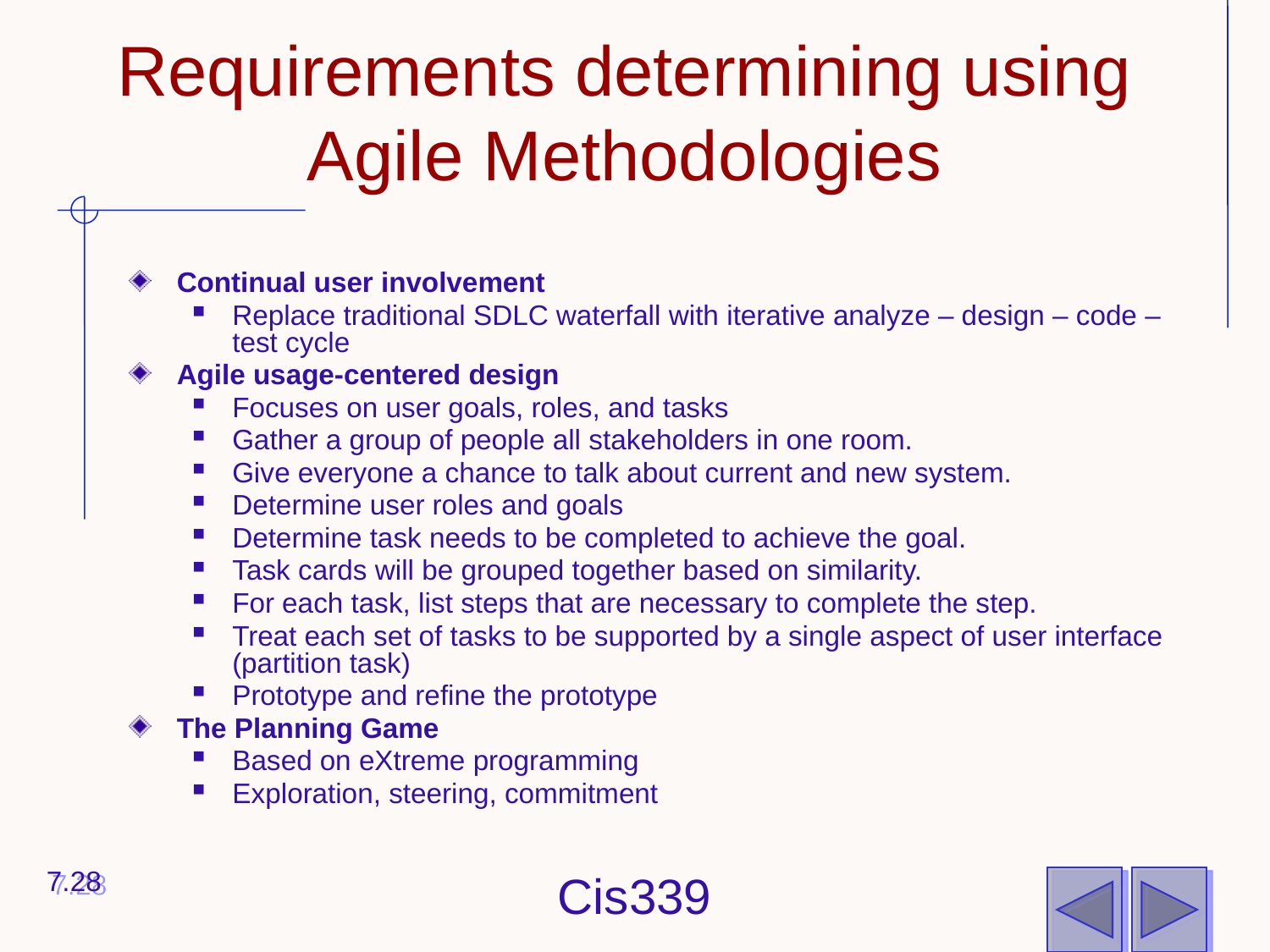

# Requirements determining using Agile Methodologies
Continual user involvement
Replace traditional SDLC waterfall with iterative analyze – design – code – test cycle
Agile usage-centered design
Focuses on user goals, roles, and tasks
Gather a group of people all stakeholders in one room.
Give everyone a chance to talk about current and new system.
Determine user roles and goals
Determine task needs to be completed to achieve the goal.
Task cards will be grouped together based on similarity.
For each task, list steps that are necessary to complete the step.
Treat each set of tasks to be supported by a single aspect of user interface (partition task)
Prototype and refine the prototype
The Planning Game
Based on eXtreme programming
Exploration, steering, commitment
7.28
Cis339